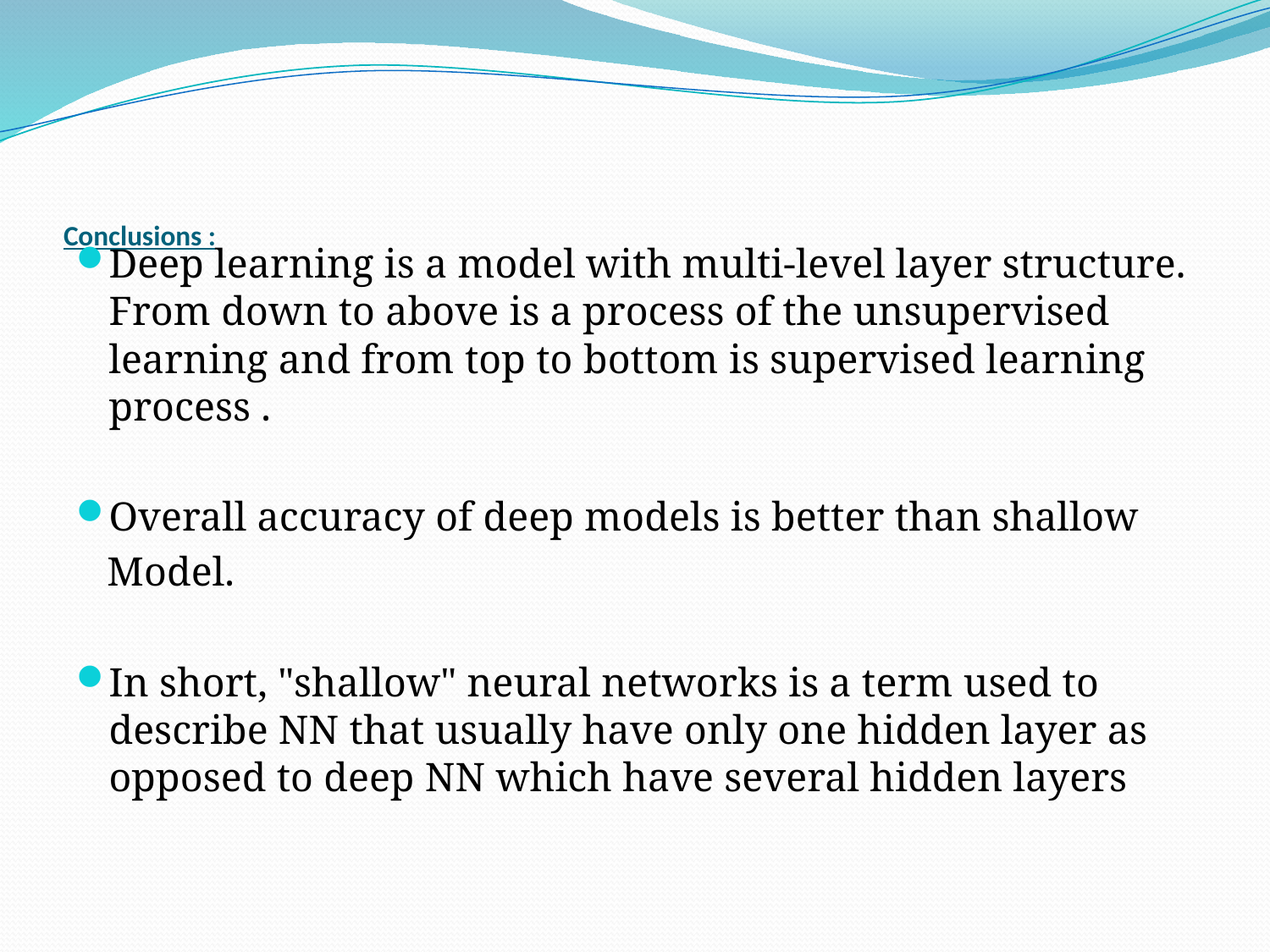

# Conclusions :
Deep learning is a model with multi-level layer structure. From down to above is a process of the unsupervised learning and from top to bottom is supervised learning process .

Overall accuracy of deep models is better than shallow
   Model.

In short, "shallow" neural networks is a term used to describe NN that usually have only one hidden layer as opposed to deep NN which have several hidden layers